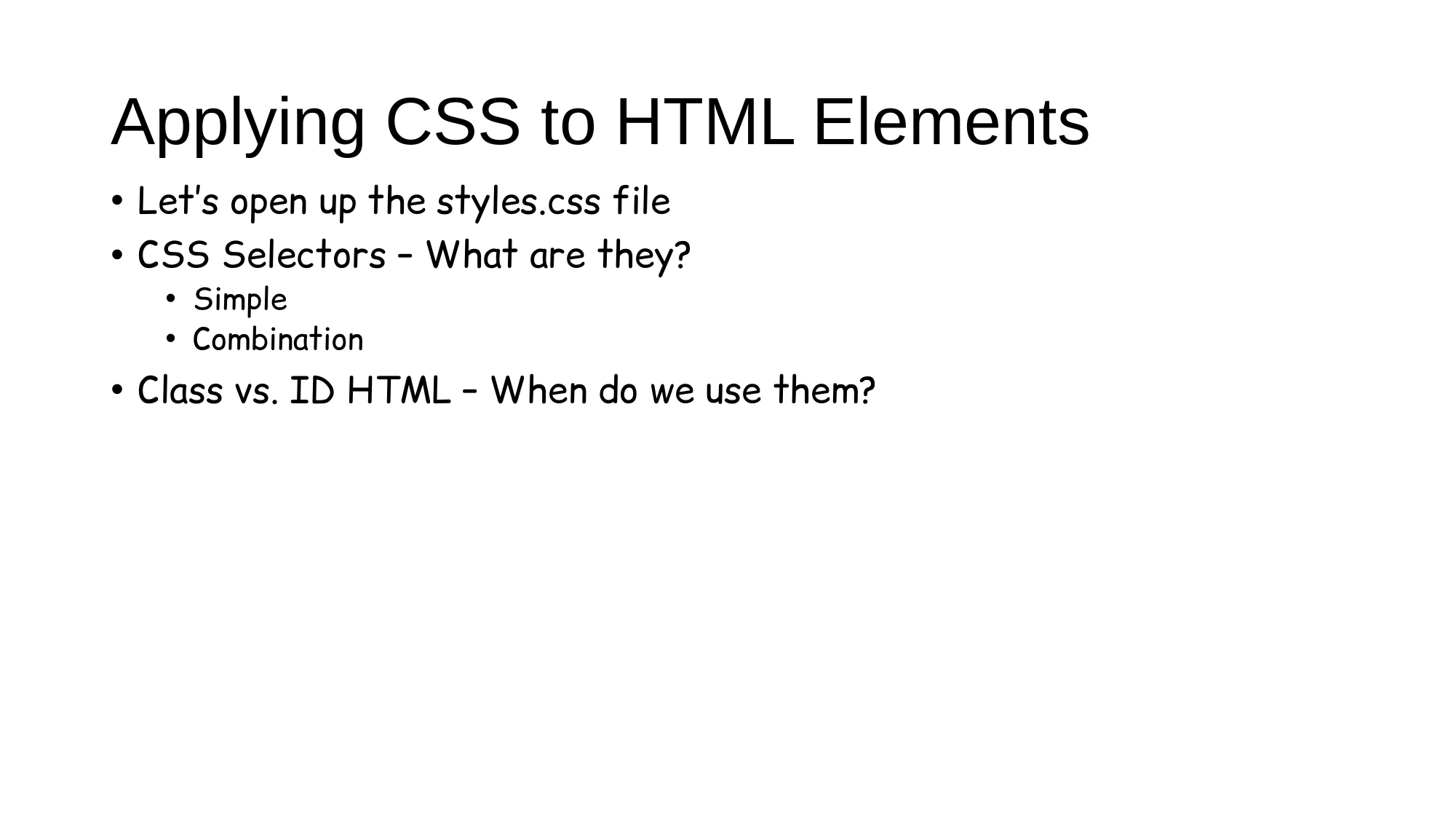

# Applying CSS to HTML Elements
Let’s open up the styles.css file
CSS Selectors – What are they?
Simple
Combination
Class vs. ID HTML – When do we use them?